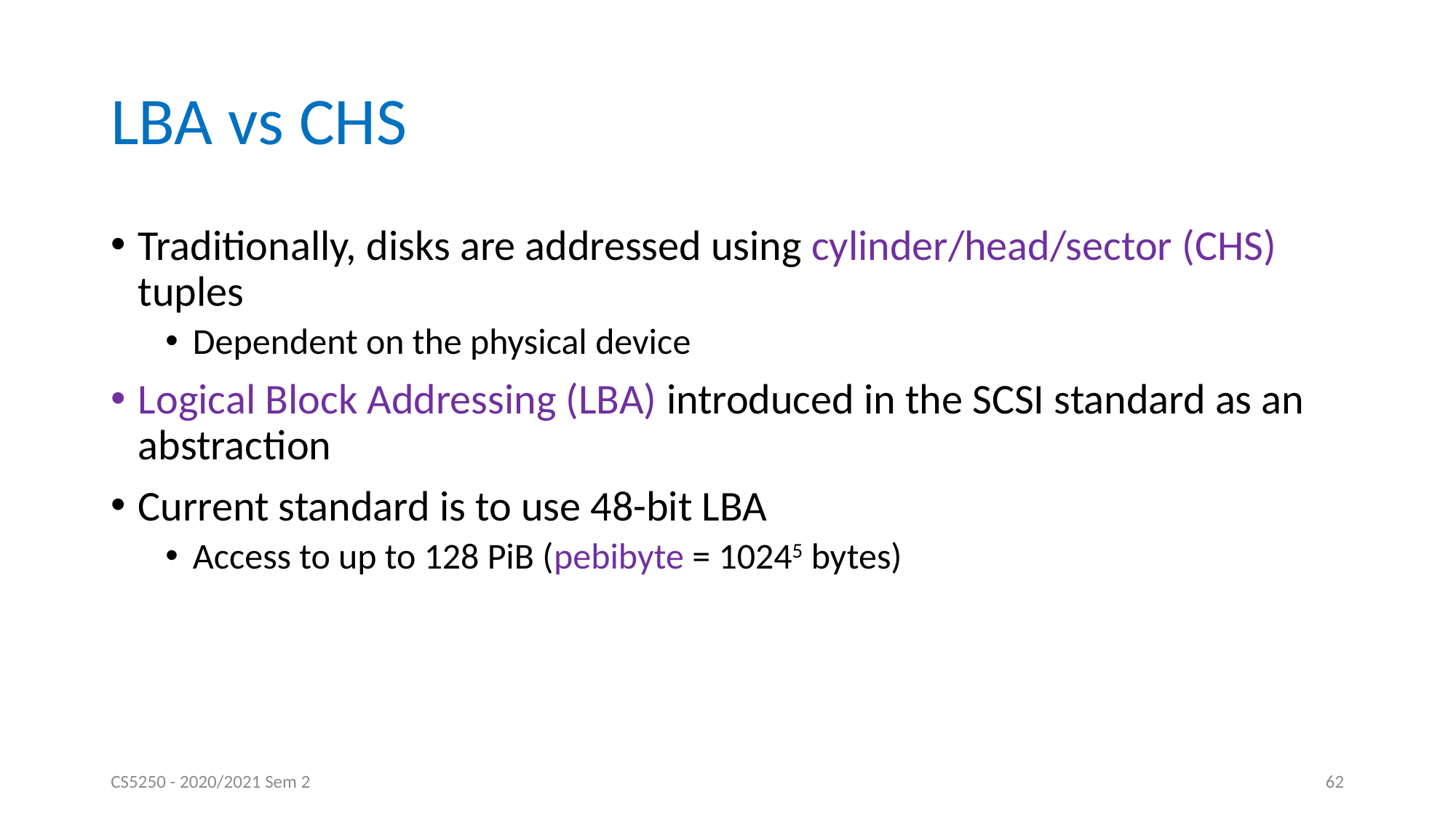

# LBA vs CHS
Traditionally, disks are addressed using cylinder/head/sector (CHS) tuples
Dependent on the physical device
Logical Block Addressing (LBA) introduced in the SCSI standard as an abstraction
Current standard is to use 48-bit LBA
Access to up to 128 PiB (pebibyte = 10245 bytes)
CS5250 - 2020/2021 Sem 2
62